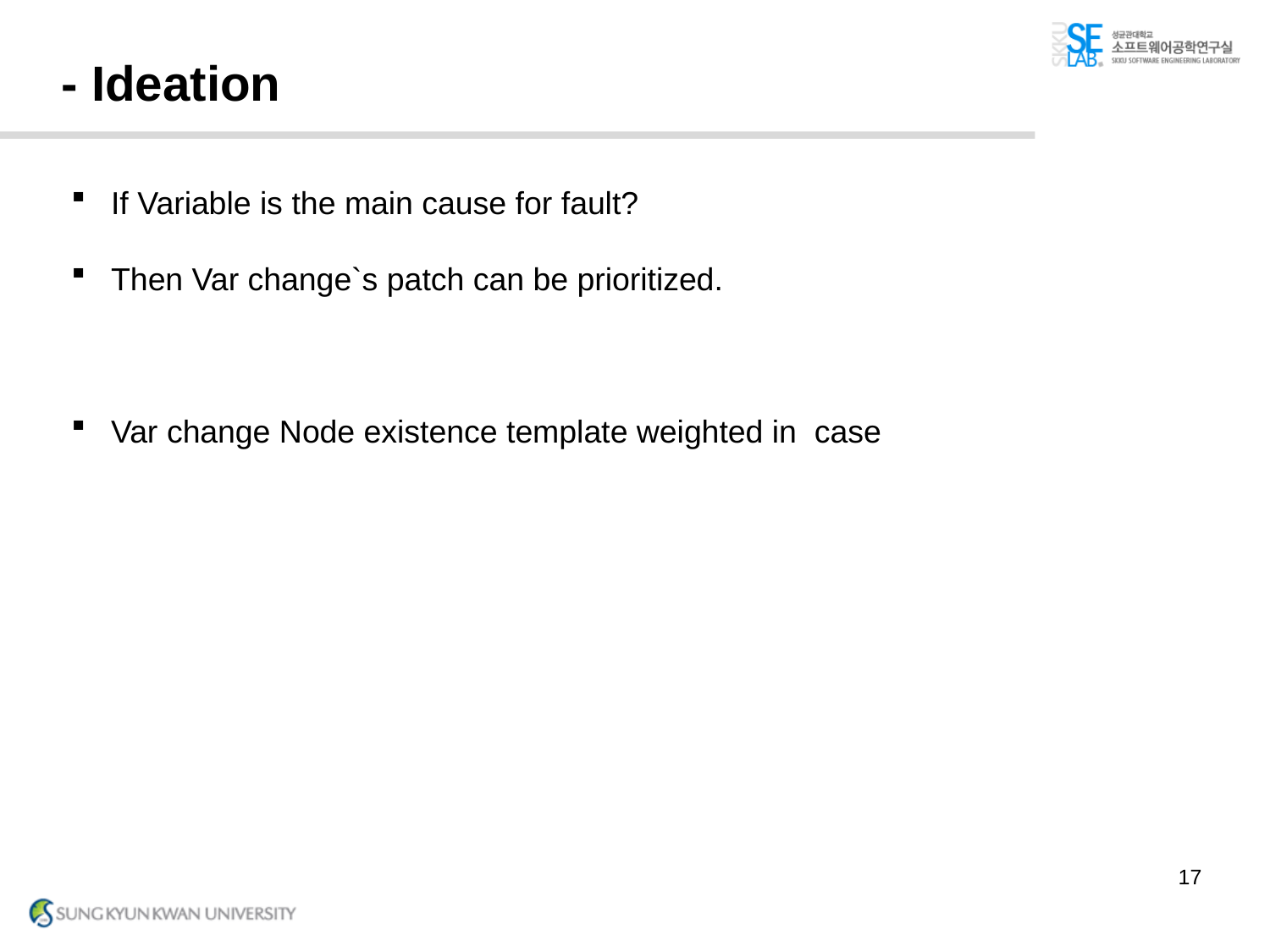

# - Ideation
If Variable is the main cause for fault?

Then Var change`s patch can be prioritized.

Var change Node existence template weighted in  case

17